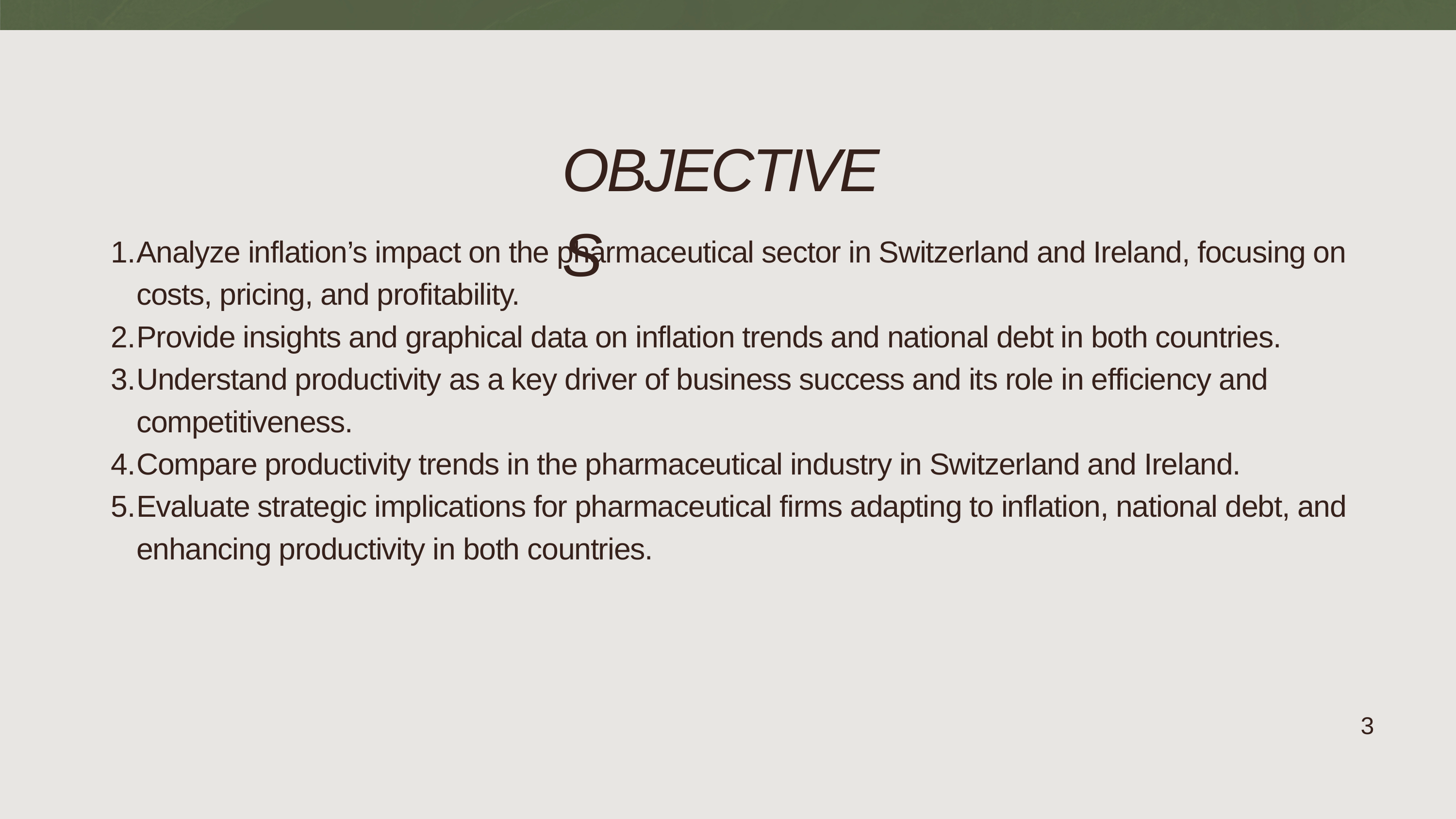

OBJECTIVES
Analyze inflation’s impact on the pharmaceutical sector in Switzerland and Ireland, focusing on costs, pricing, and profitability.
Provide insights and graphical data on inflation trends and national debt in both countries.
Understand productivity as a key driver of business success and its role in efficiency and competitiveness.
Compare productivity trends in the pharmaceutical industry in Switzerland and Ireland.
Evaluate strategic implications for pharmaceutical firms adapting to inflation, national debt, and enhancing productivity in both countries.

3